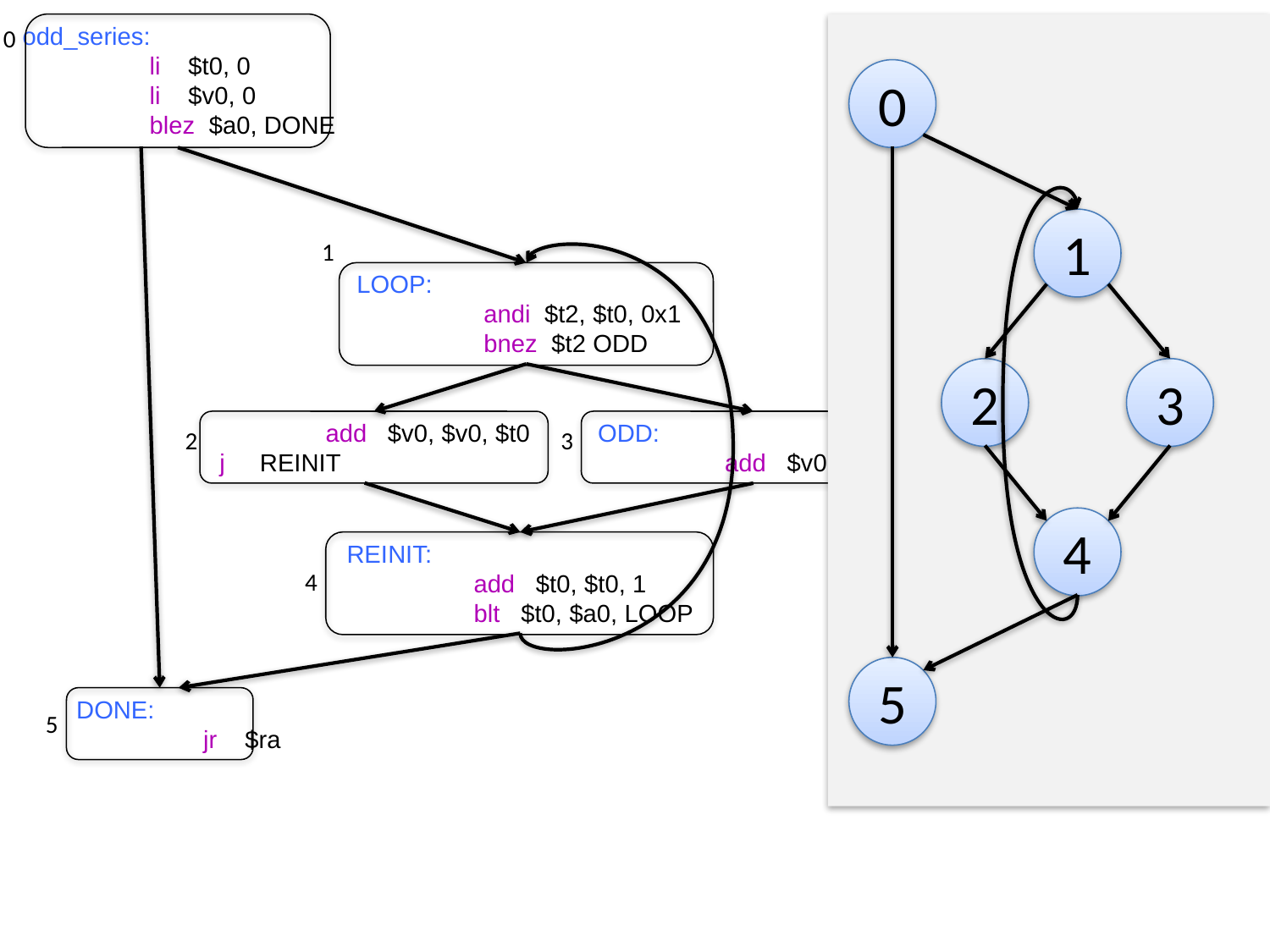

odd_series:
	li    $t0, 0
	li    $v0, 0
	blez  $a0, DONE
0
1

LOOP:
	andi  $t2, $t0, 0x1
	bnez  $t2 ODD
	add   $v0, $v0, $t0
   j     REINIT

ODD:
	add   $v0, $v0, 1
2
3
REINIT:
	add   $t0, $t0, 1
	blt   $t0, $a0, LOOP

4
DONE:
	jr    $ra

5

0
1
2
3
4
5